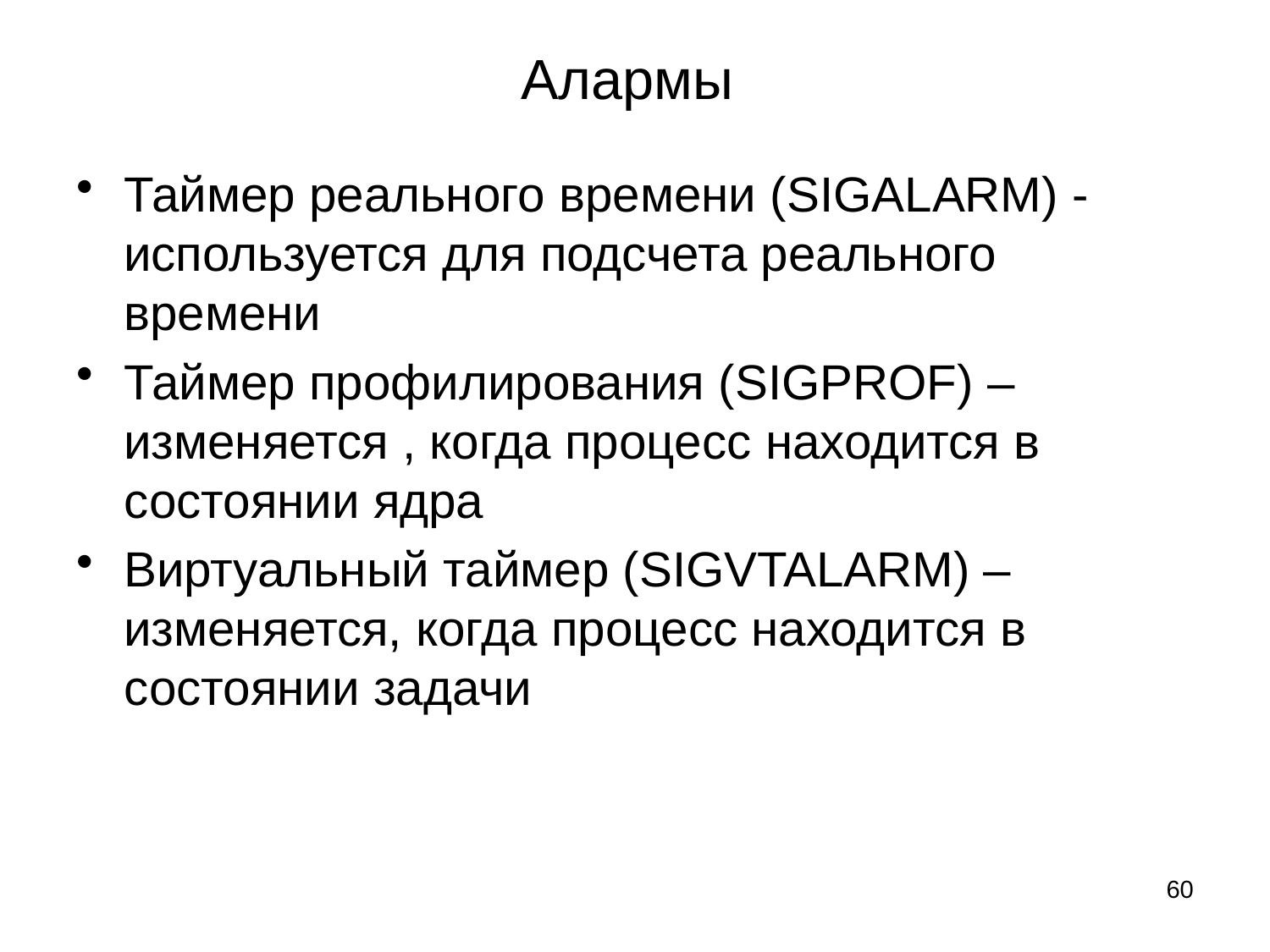

# Алармы
Таймер реального времени (SIGALARM) -  используется для подсчета реального времени
Таймер профилирования (SIGPROF) – изменяется , когда процесс находится в состоянии ядра
Виртуальный таймер (SIGVTALARM) – изменяется, когда процесс находится в состоянии задачи
60